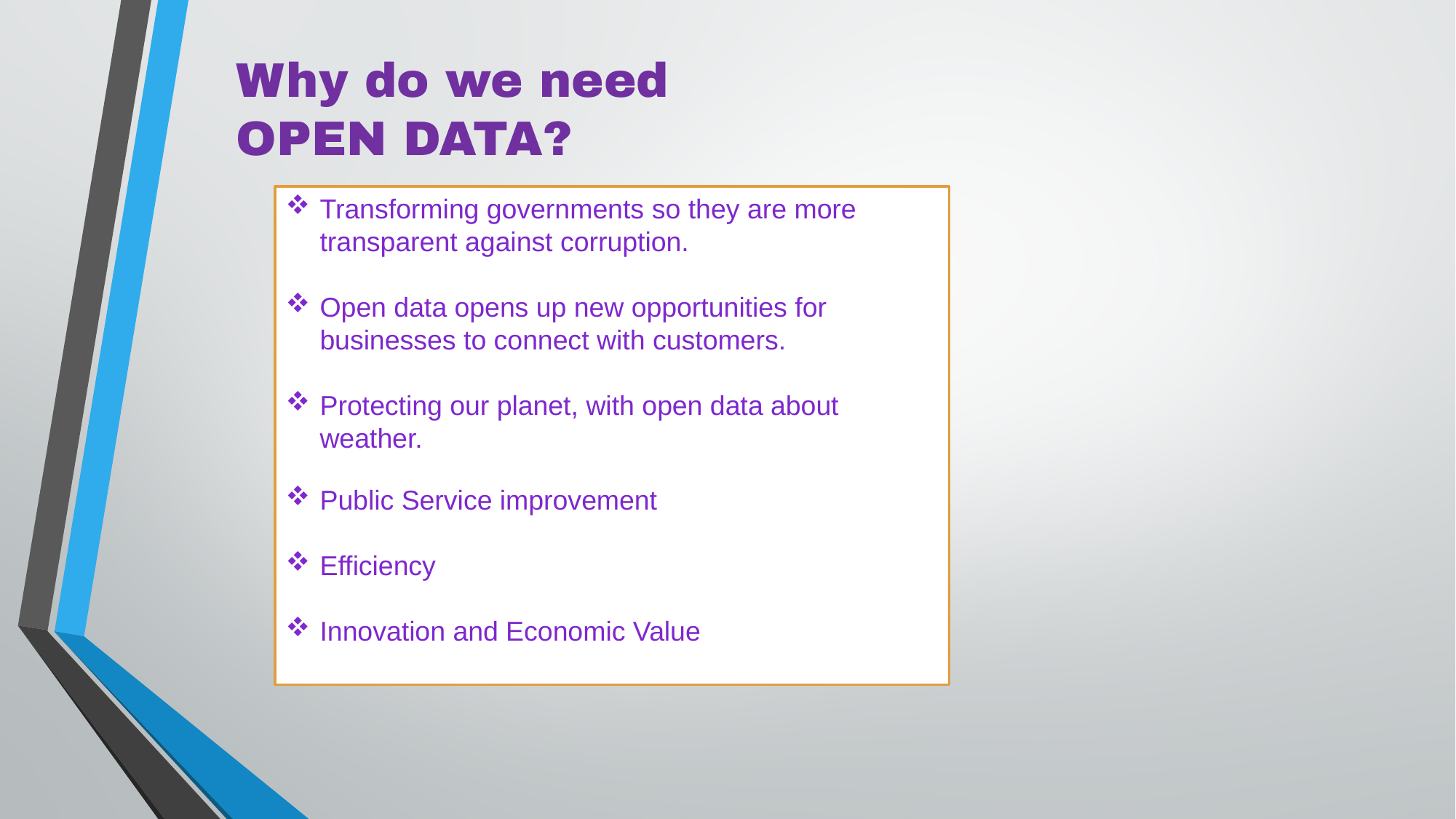

Why do we need OPEN DATA?
Transforming governments so they are more transparent against corruption.

Open data opens up new opportunities for businesses to connect with customers.

Protecting our planet, with open data about weather.

Public Service improvement

Efficiency

Innovation and Economic Value